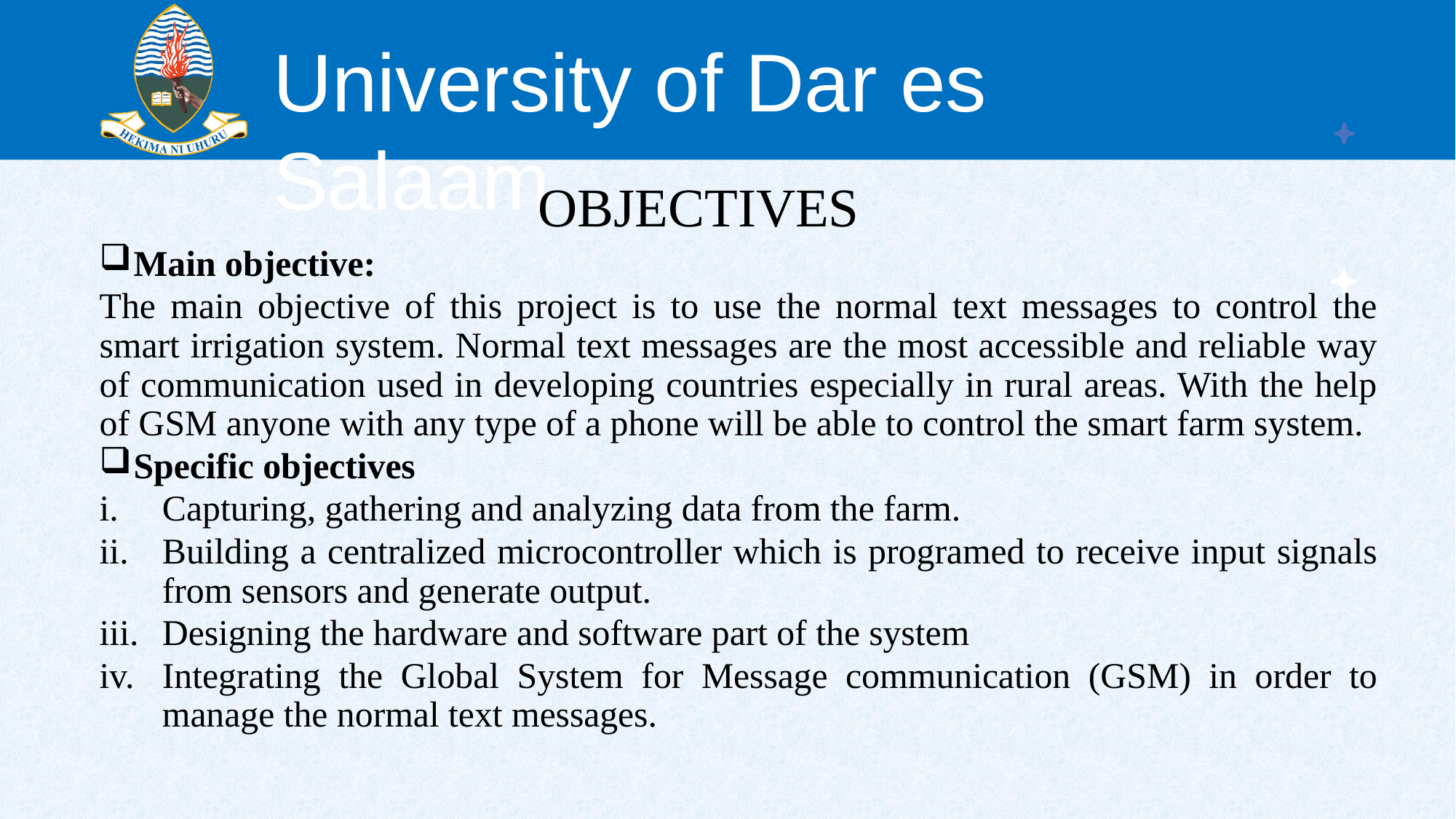

# OBJECTIVES
 Main objective:
The main objective of this project is to use the normal text messages to control the smart irrigation system. Normal text messages are the most accessible and reliable way of communication used in developing countries especially in rural areas. With the help of GSM anyone with any type of a phone will be able to control the smart farm system.
 Specific objectives
Capturing, gathering and analyzing data from the farm.
Building a centralized microcontroller which is programed to receive input signals from sensors and generate output.
Designing the hardware and software part of the system
Integrating the Global System for Message communication (GSM) in order to manage the normal text messages.